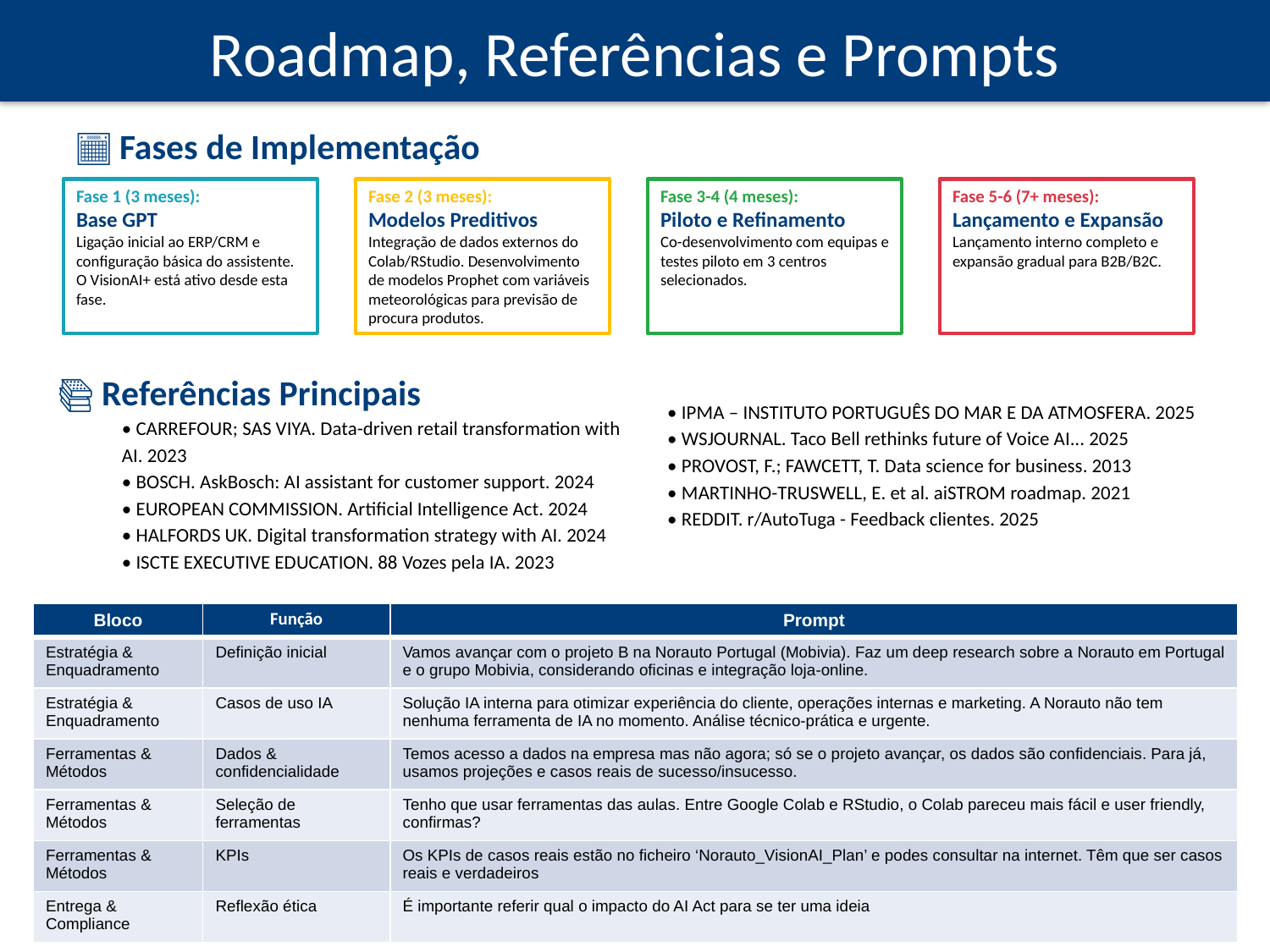

# Roadmap, Referências e Prompts
📅 Fases de Implementação
Fase 2 (3 meses):
Modelos Preditivos
Integração de dados externos do Colab/RStudio. Desenvolvimento de modelos Prophet com variáveis meteorológicas para previsão de procura produtos.
Fase 1 (3 meses):
Base GPT
Ligação inicial ao ERP/CRM e configuração básica do assistente. O VisionAI+ está ativo desde esta fase.

Fase 3-4 (4 meses):
Piloto e Refinamento
Co-desenvolvimento com equipas e testes piloto em 3 centros selecionados.

Fase 5-6 (7+ meses):
Lançamento e Expansão
Lançamento interno completo e expansão gradual para B2B/B2C.

• IPMA – INSTITUTO PORTUGUÊS DO MAR E DA ATMOSFERA. 2025
• WSJOURNAL. Taco Bell rethinks future of Voice AI... 2025
• PROVOST, F.; FAWCETT, T. Data science for business. 2013
• MARTINHO-TRUSWELL, E. et al. aiSTROM roadmap. 2021
• REDDIT. r/AutoTuga - Feedback clientes. 2025
📚 Referências Principais
• CARREFOUR; SAS VIYA. Data-driven retail transformation with AI. 2023
• BOSCH. AskBosch: AI assistant for customer support. 2024
• EUROPEAN COMMISSION. Artificial Intelligence Act. 2024
• HALFORDS UK. Digital transformation strategy with AI. 2024
• ISCTE EXECUTIVE EDUCATION. 88 Vozes pela IA. 2023
| Bloco | Função | Prompt |
| --- | --- | --- |
| Estratégia & Enquadramento | Definição inicial | Vamos avançar com o projeto B na Norauto Portugal (Mobivia). Faz um deep research sobre a Norauto em Portugal e o grupo Mobivia, considerando oficinas e integração loja-online. |
| Estratégia & Enquadramento | Casos de uso IA | Solução IA interna para otimizar experiência do cliente, operações internas e marketing. A Norauto não tem nenhuma ferramenta de IA no momento. Análise técnico-prática e urgente. |
| Ferramentas & Métodos | Dados & confidencialidade | Temos acesso a dados na empresa mas não agora; só se o projeto avançar, os dados são confidenciais. Para já, usamos projeções e casos reais de sucesso/insucesso. |
| Ferramentas & Métodos | Seleção de ferramentas | Tenho que usar ferramentas das aulas. Entre Google Colab e RStudio, o Colab pareceu mais fácil e user friendly, confirmas? |
| Ferramentas & Métodos | KPIs | Os KPIs de casos reais estão no ficheiro ‘Norauto\_VisionAI\_Plan’ e podes consultar na internet. Têm que ser casos reais e verdadeiros |
| Entrega & Compliance | Reflexão ética | É importante referir qual o impacto do AI Act para se ter uma ideia |